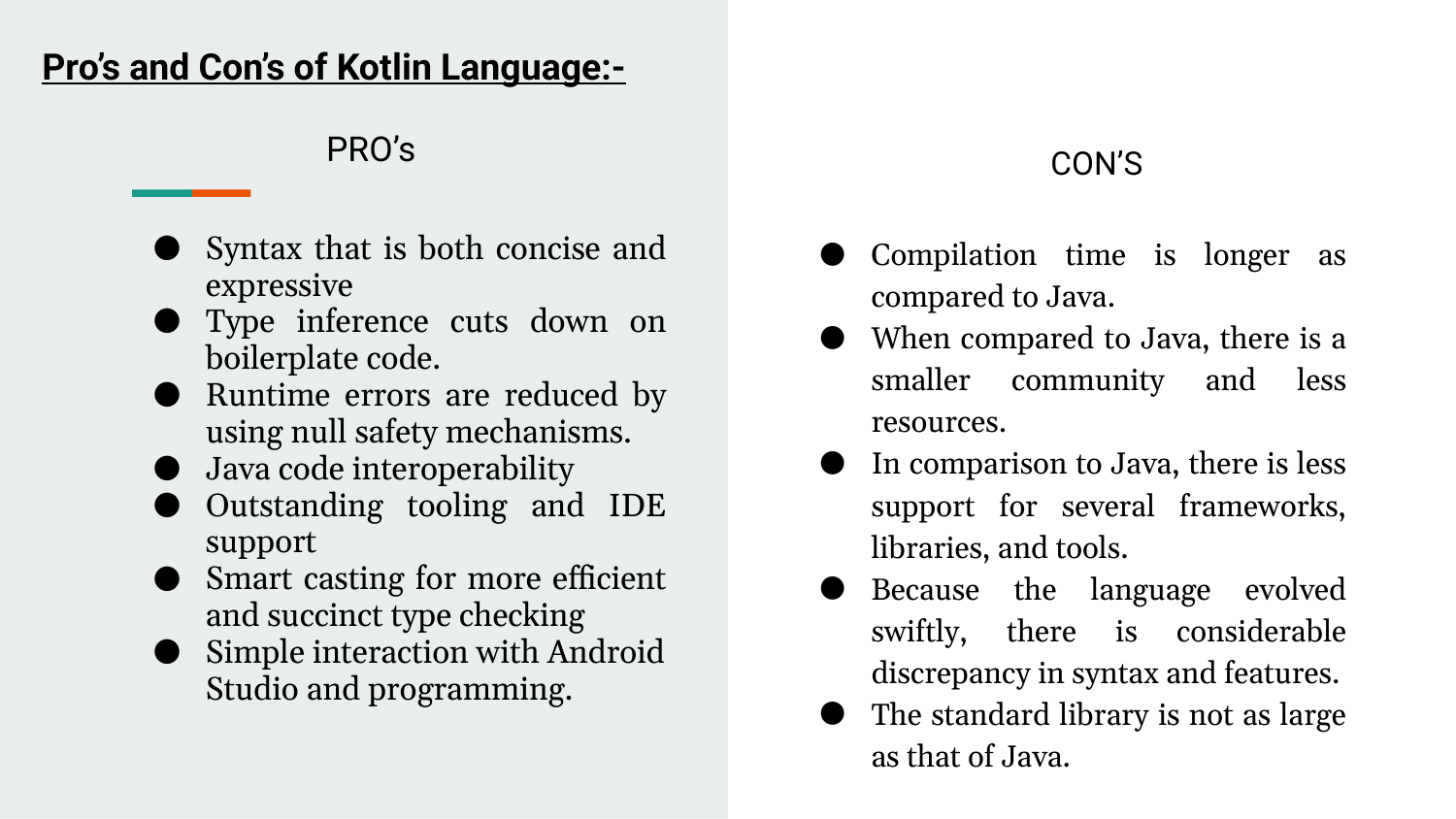

# Pro’s and Con’s of Kotlin Language:-
PRO’s
CON’S
Syntax that is both concise and expressive
Type inference cuts down on boilerplate code.
Runtime errors are reduced by using null safety mechanisms.
Java code interoperability
Outstanding tooling and IDE support
Smart casting for more efficient and succinct type checking
Simple interaction with Android Studio and programming.
Compilation time is longer as compared to Java.
When compared to Java, there is a smaller community and less resources.
In comparison to Java, there is less support for several frameworks, libraries, and tools.
Because the language evolved swiftly, there is considerable discrepancy in syntax and features.
The standard library is not as large as that of Java.